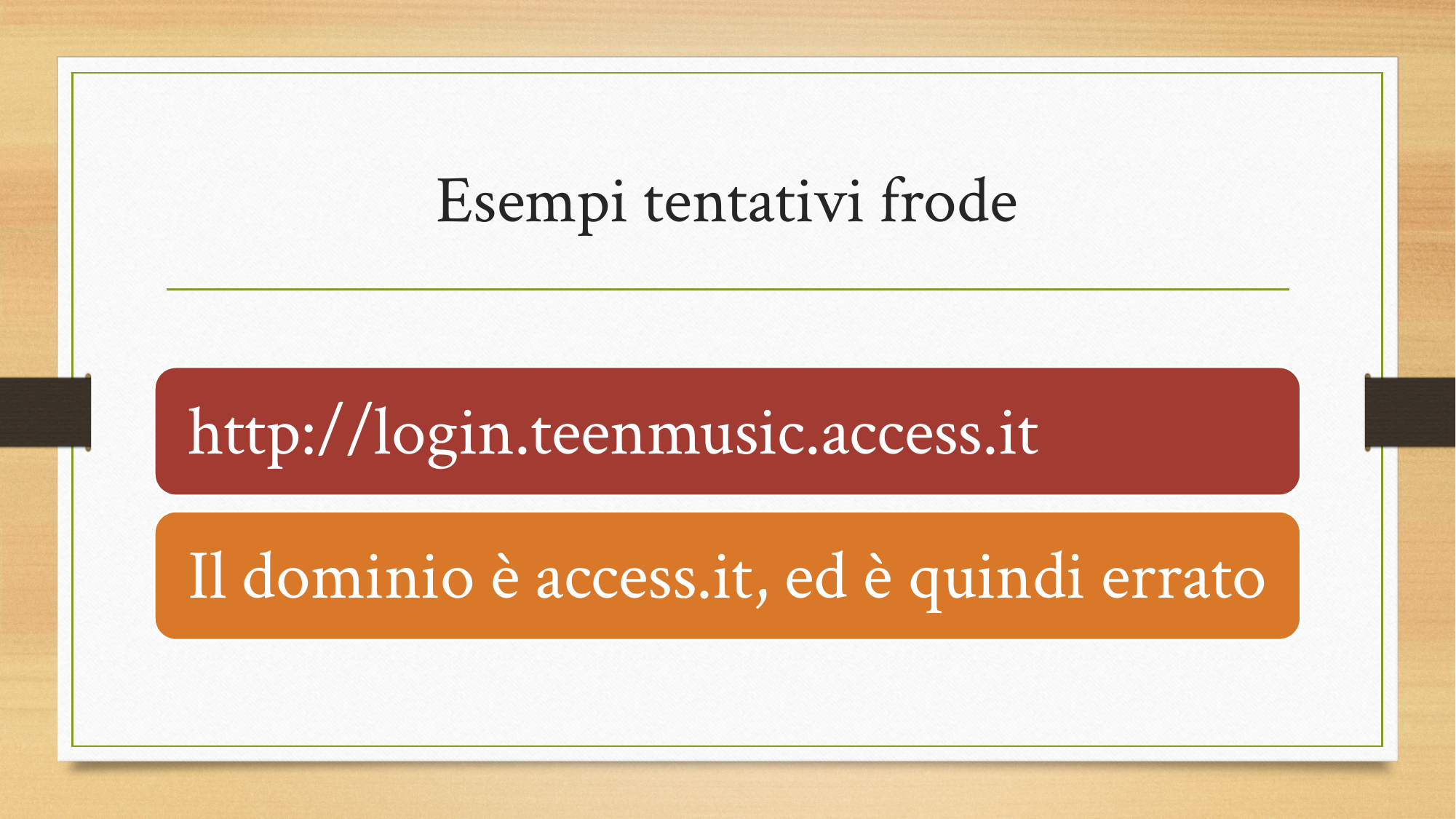

# Esempi tentativi frode
http://login.teenmusic.access.it
Il dominio è access.it, ed è quindi errato